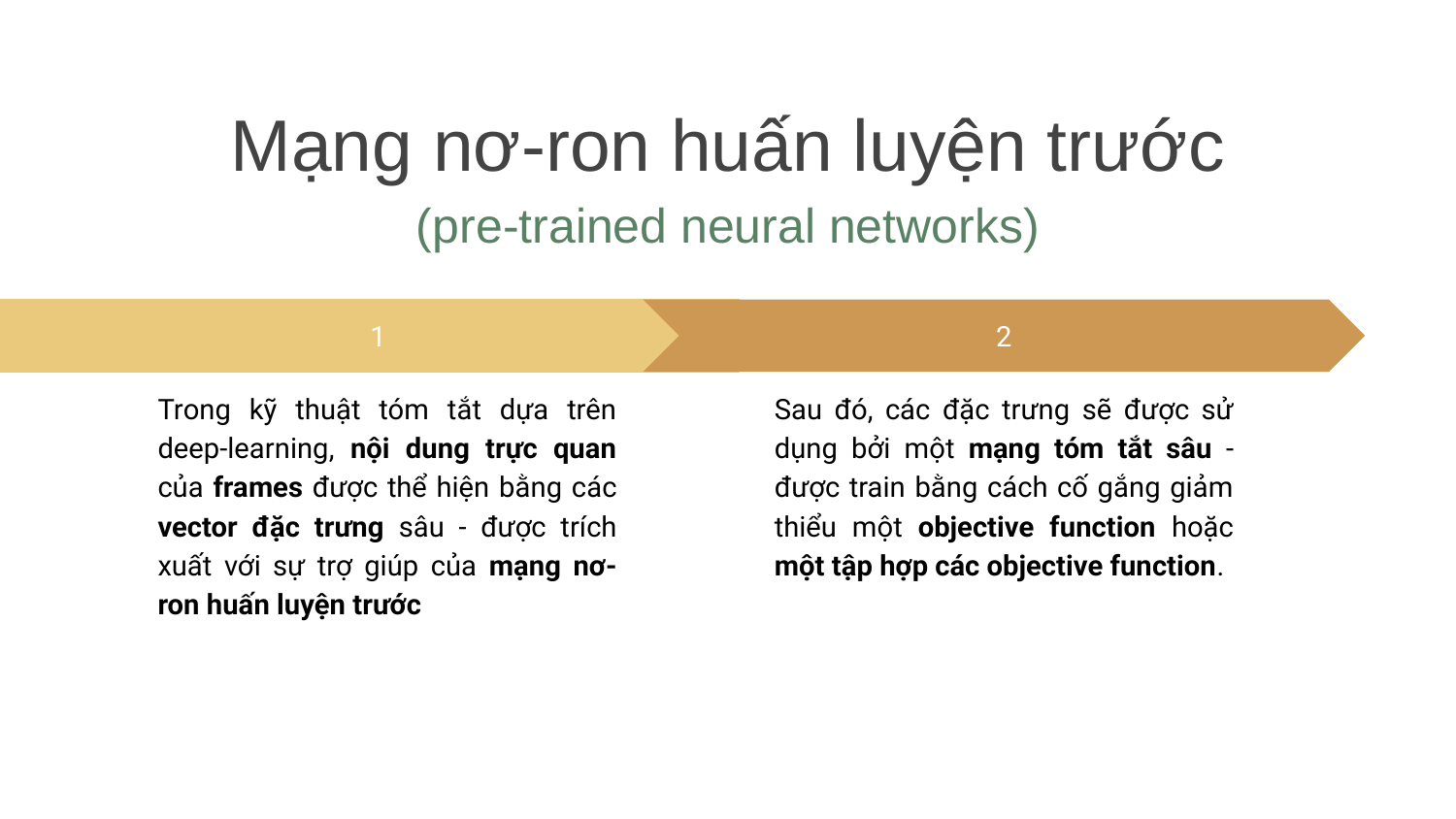

# Mạng nơ-ron huấn luyện trước
(pre-trained neural networks)
2
Sau đó, các đặc trưng sẽ được sử dụng bởi một mạng tóm tắt sâu - được train bằng cách cố gắng giảm thiểu một objective function hoặc một tập hợp các objective function.
1
Trong kỹ thuật tóm tắt dựa trên deep-learning, nội dung trực quan của frames được thể hiện bằng các vector đặc trưng sâu - được trích xuất với sự trợ giúp của mạng nơ-ron huấn luyện trước